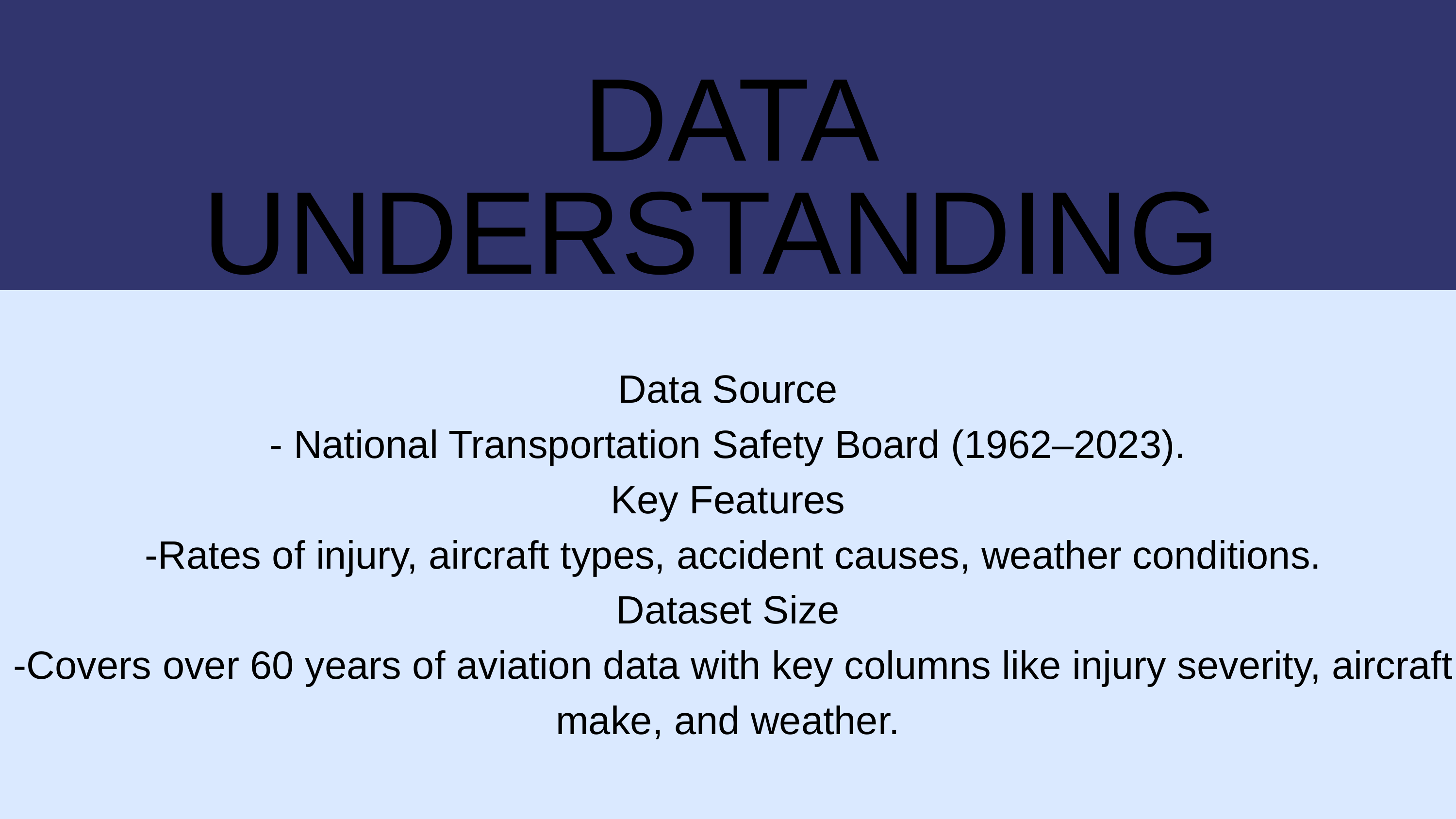

DATA UNDERSTANDING
Data Source
- National Transportation Safety Board (1962–2023).
Key Features
 -Rates of injury, aircraft types, accident causes, weather conditions.
Dataset Size
 -Covers over 60 years of aviation data with key columns like injury severity, aircraft make, and weather.